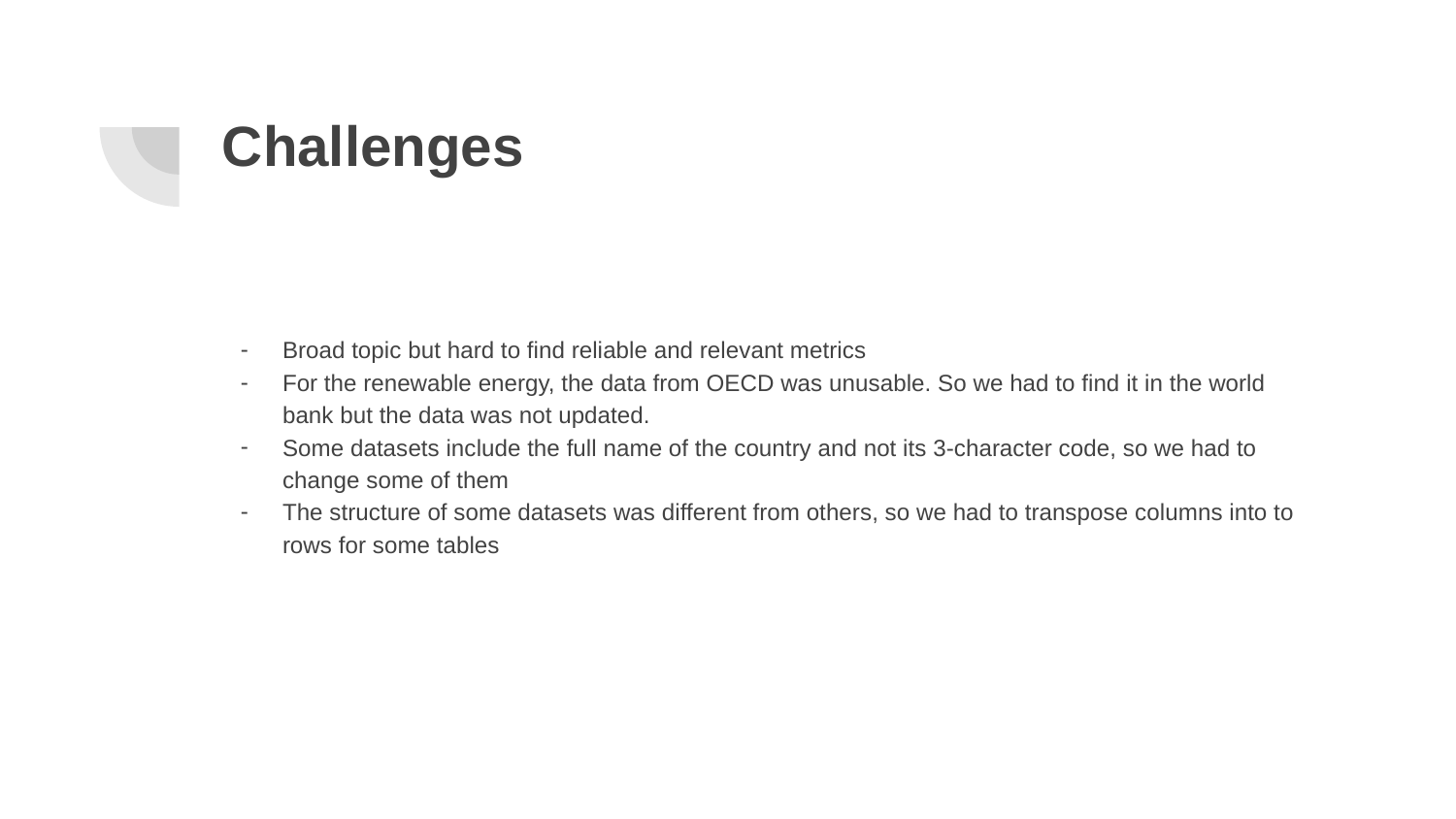

# Challenges
Broad topic but hard to find reliable and relevant metrics
For the renewable energy, the data from OECD was unusable. So we had to find it in the world bank but the data was not updated.
Some datasets include the full name of the country and not its 3-character code, so we had to change some of them
The structure of some datasets was different from others, so we had to transpose columns into to rows for some tables